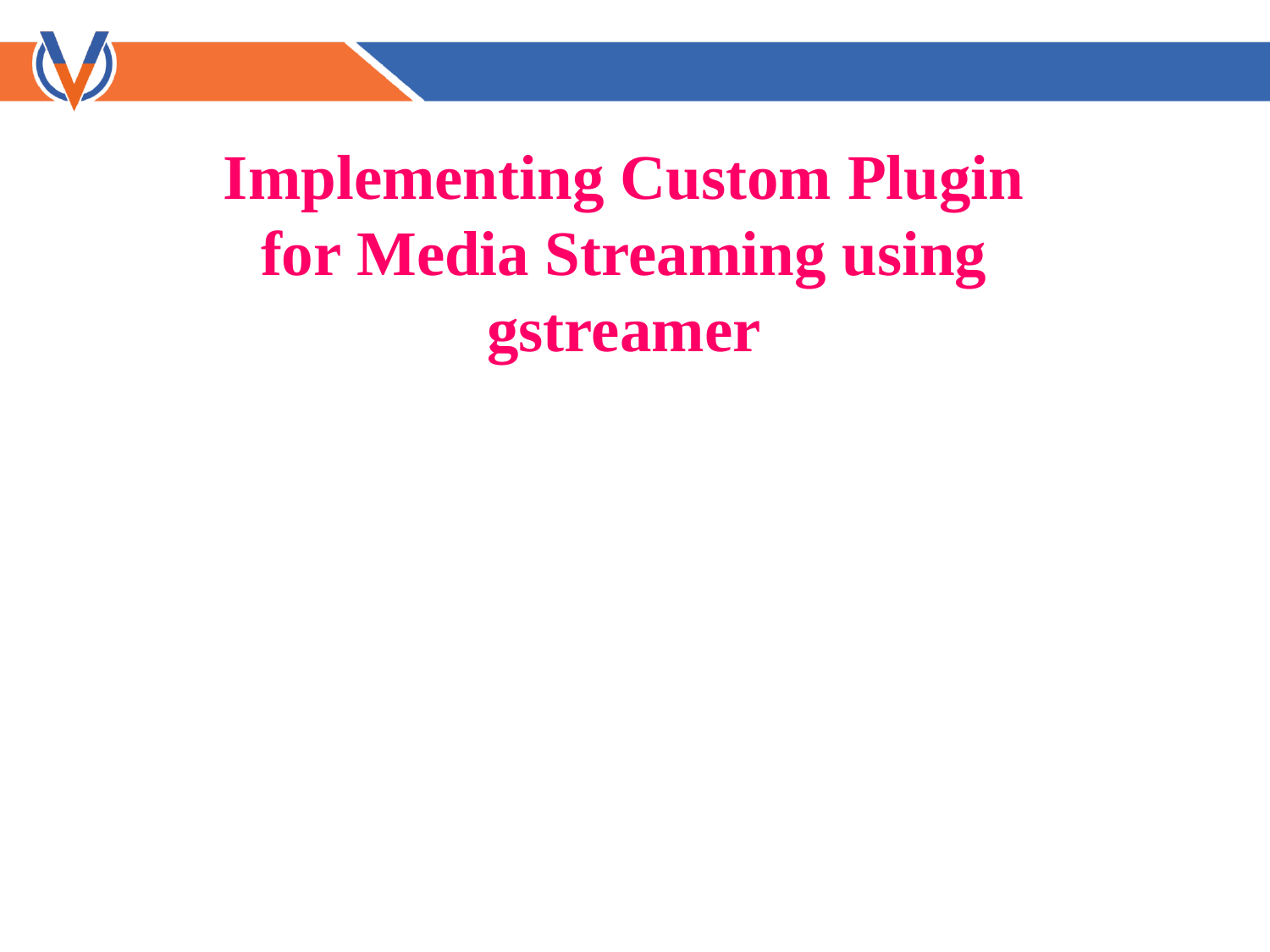

Implementing Custom Plugin for Media Streaming using gstreamer